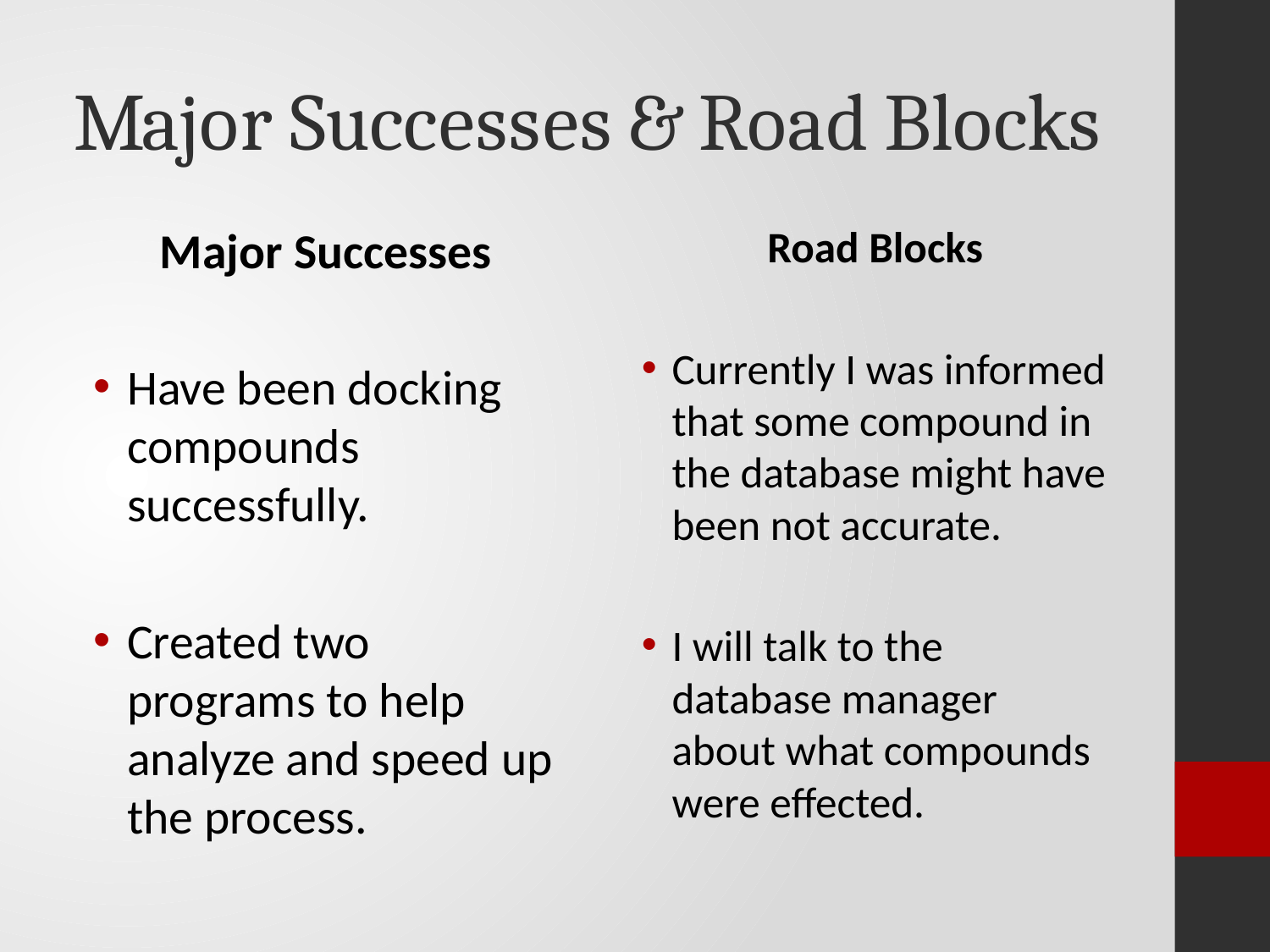

# Major Successes & Road Blocks
Major Successes

Have been docking compounds successfully.

Created two programs to help analyze and speed up the process.
Road Blocks

Currently I was informed that some compound in the database might have been not accurate.

I will talk to the database manager about what compounds were effected.